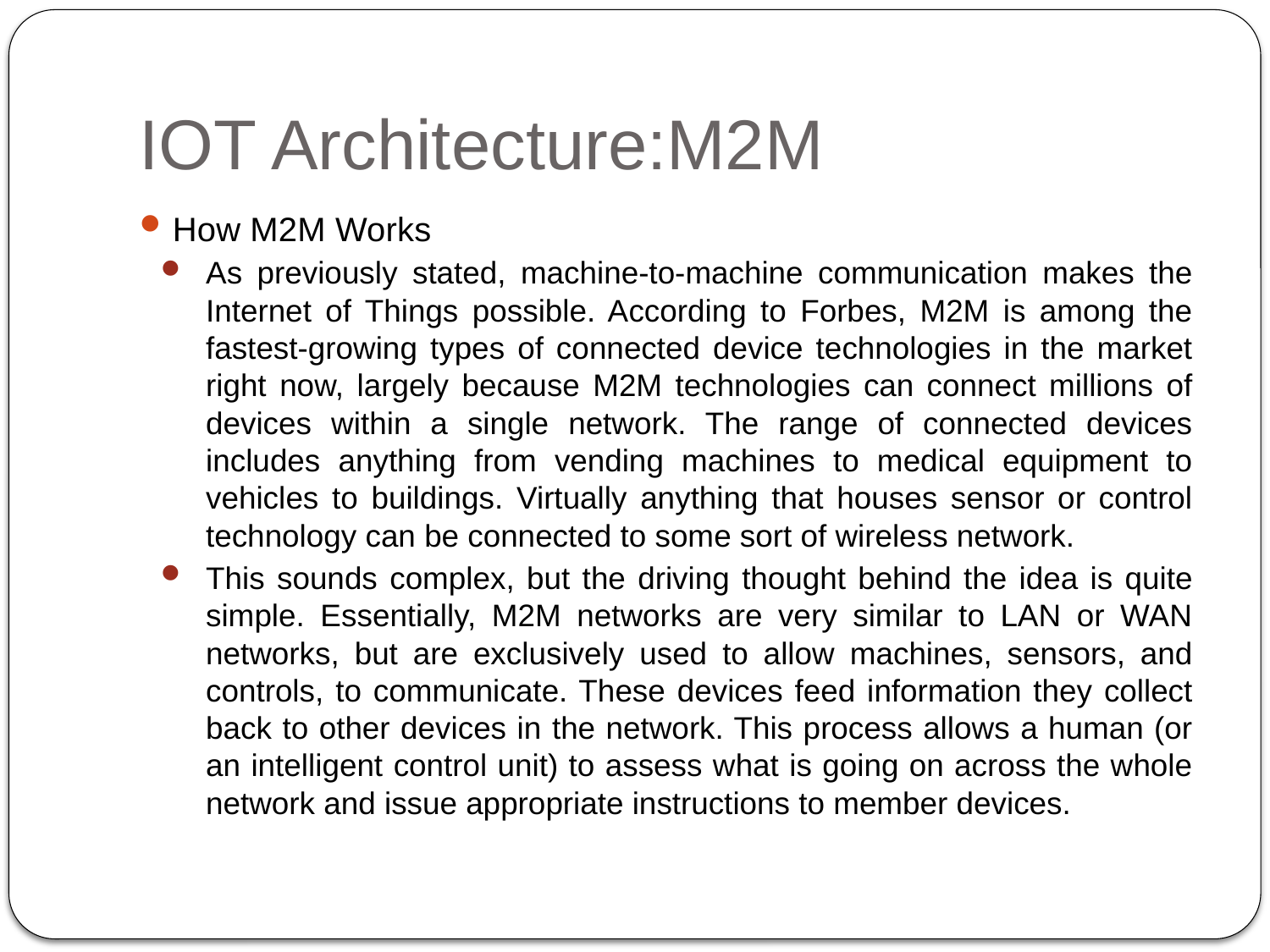

# IOT Architecture:M2M
How M2M Works
As previously stated, machine-to-machine communication makes the Internet of Things possible. According to Forbes, M2M is among the fastest-growing types of connected device technologies in the market right now, largely because M2M technologies can connect millions of devices within a single network. The range of connected devices includes anything from vending machines to medical equipment to vehicles to buildings. Virtually anything that houses sensor or control technology can be connected to some sort of wireless network.
This sounds complex, but the driving thought behind the idea is quite simple. Essentially, M2M networks are very similar to LAN or WAN networks, but are exclusively used to allow machines, sensors, and controls, to communicate. These devices feed information they collect back to other devices in the network. This process allows a human (or an intelligent control unit) to assess what is going on across the whole network and issue appropriate instructions to member devices.